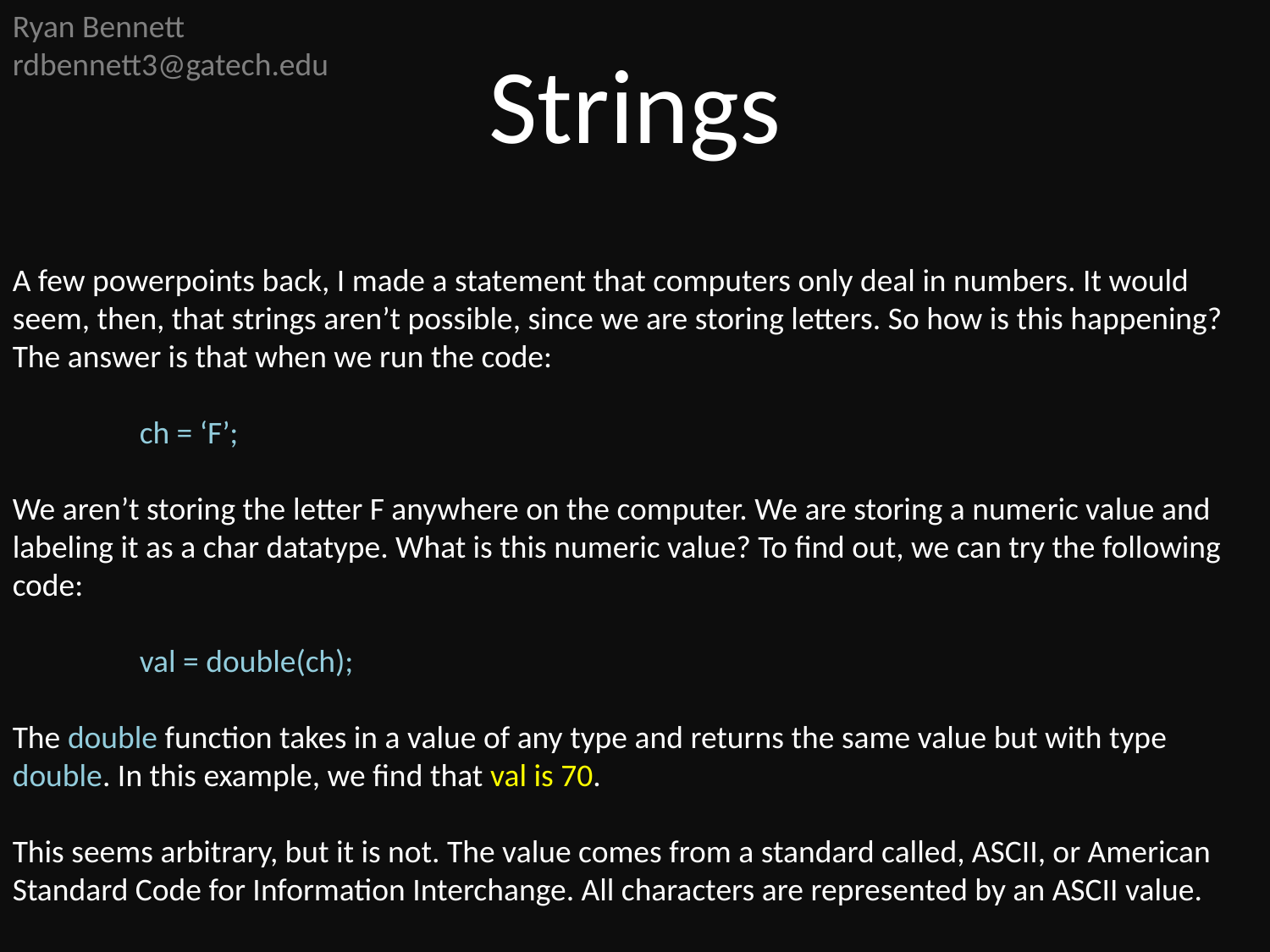

Ryan Bennett
rdbennett3@gatech.edu
Strings
A few powerpoints back, I made a statement that computers only deal in numbers. It would seem, then, that strings aren’t possible, since we are storing letters. So how is this happening? The answer is that when we run the code:

	ch = ‘F’;

We aren’t storing the letter F anywhere on the computer. We are storing a numeric value and labeling it as a char datatype. What is this numeric value? To find out, we can try the following code:

	val = double(ch);

The double function takes in a value of any type and returns the same value but with type double. In this example, we find that val is 70.

This seems arbitrary, but it is not. The value comes from a standard called, ASCII, or American Standard Code for Information Interchange. All characters are represented by an ASCII value.